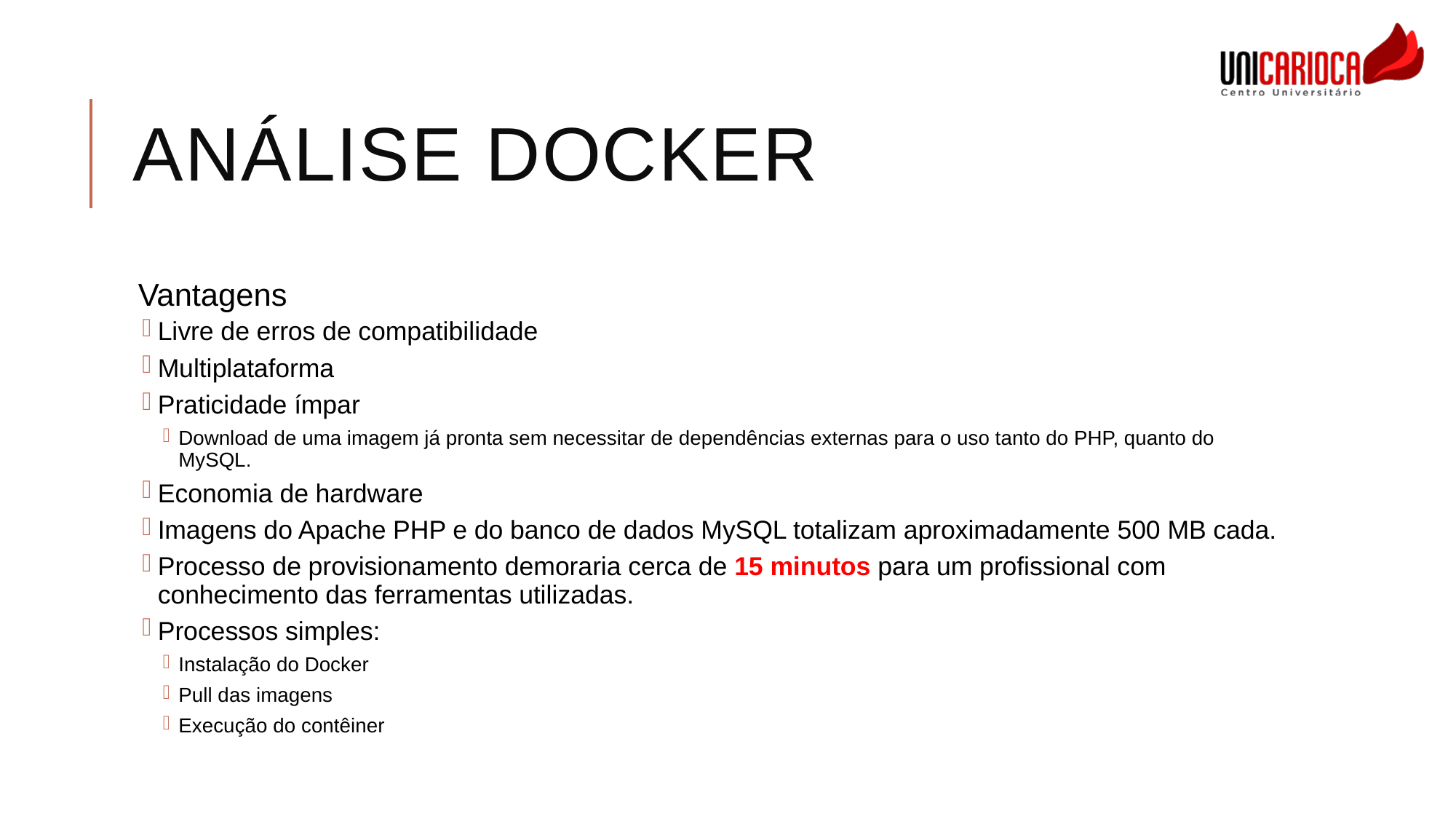

# Análise Docker
Vantagens
Livre de erros de compatibilidade
Multiplataforma
Praticidade ímpar
Download de uma imagem já pronta sem necessitar de dependências externas para o uso tanto do PHP, quanto do MySQL.
Economia de hardware
Imagens do Apache PHP e do banco de dados MySQL totalizam aproximadamente 500 MB cada.
Processo de provisionamento demoraria cerca de 15 minutos para um profissional com conhecimento das ferramentas utilizadas.
Processos simples:
Instalação do Docker
Pull das imagens
Execução do contêiner